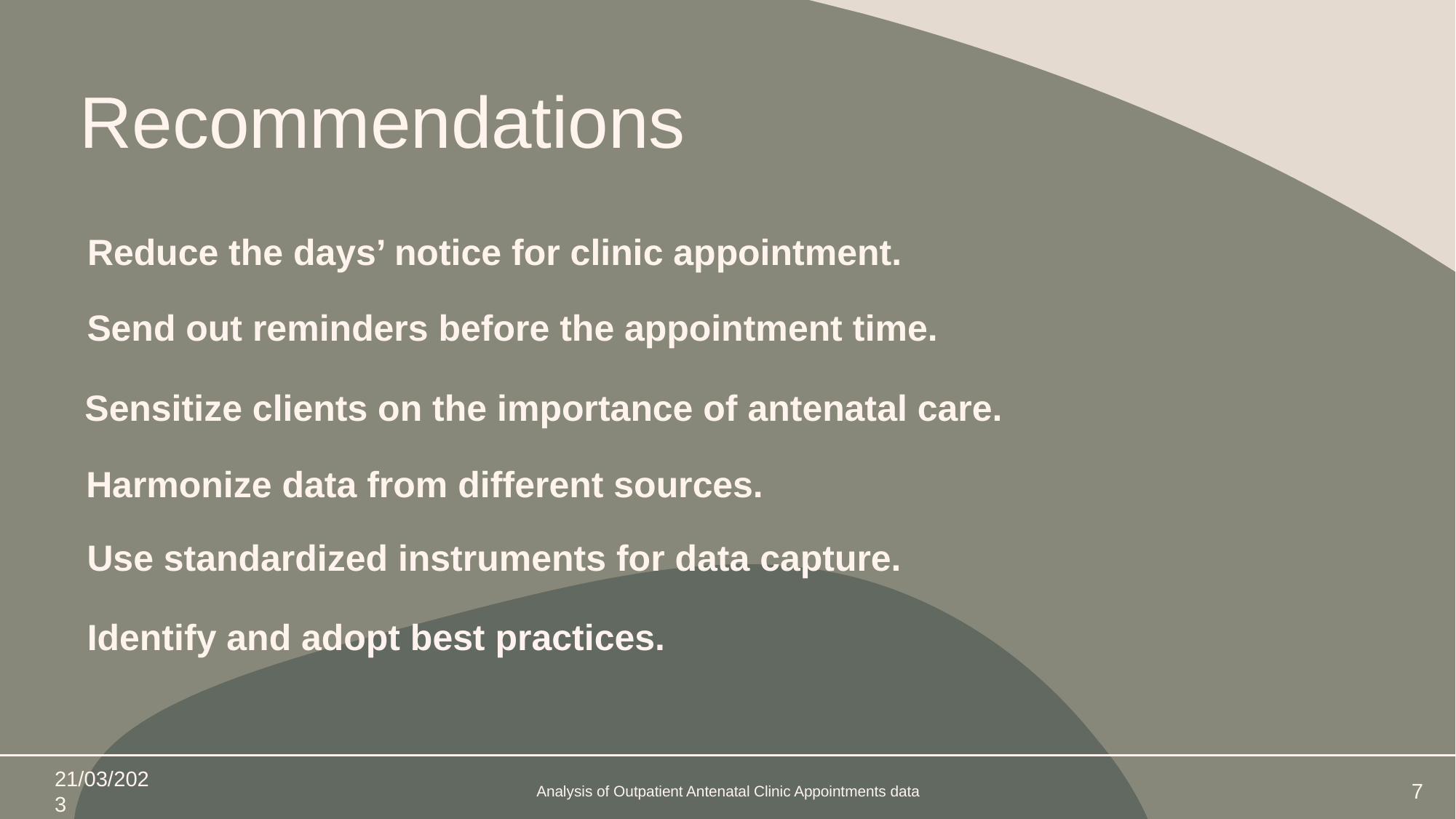

# Recommendations
Reduce the days’ notice for clinic appointment.
Send out reminders before the appointment time.
Sensitize clients on the importance of antenatal care.
Harmonize data from different sources.
Use standardized instruments for data capture.
Identify and adopt best practices.
21/03/2023
Analysis of Outpatient Antenatal Clinic Appointments data
7